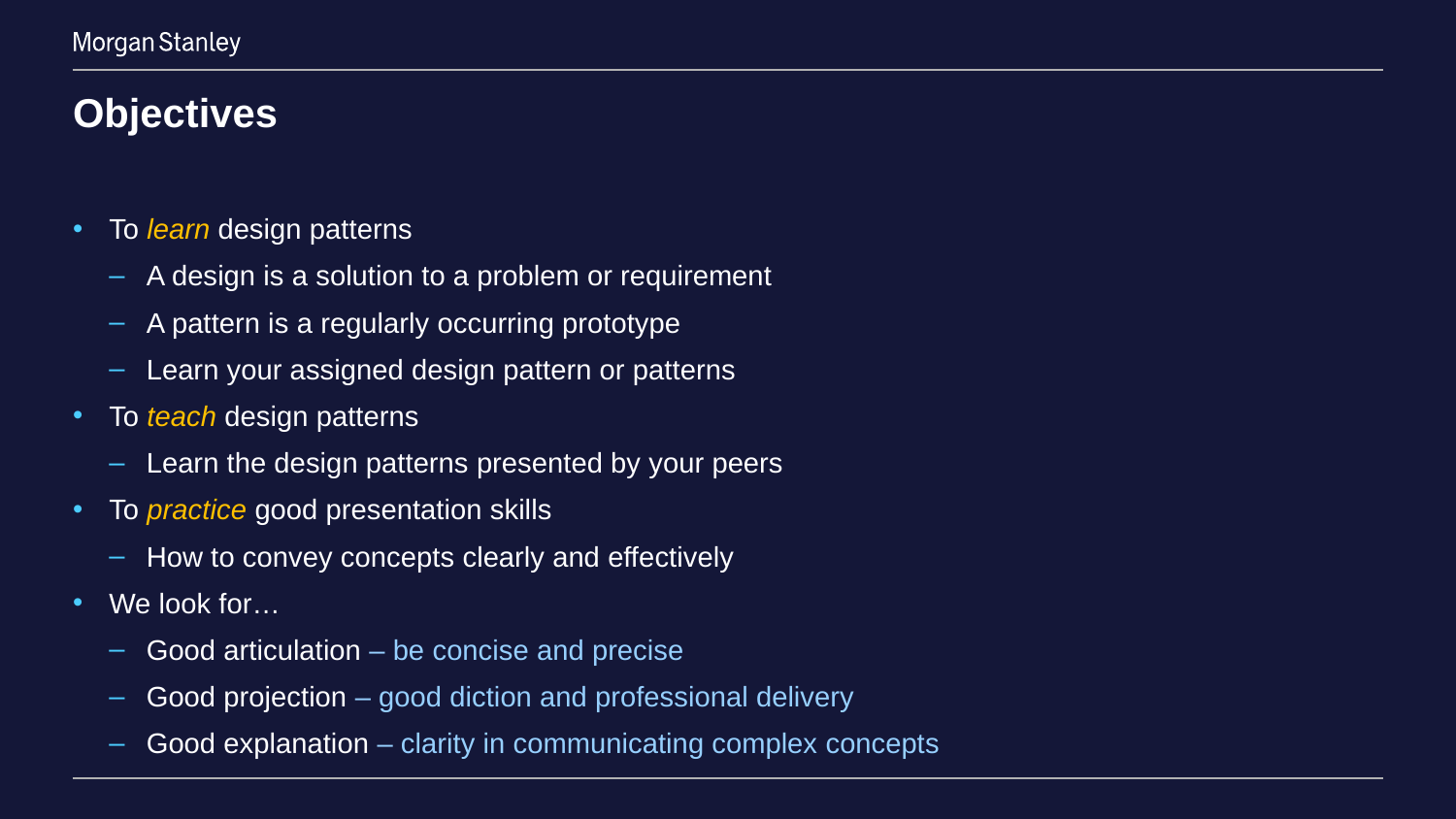

# Objectives
To learn design patterns
A design is a solution to a problem or requirement
A pattern is a regularly occurring prototype
Learn your assigned design pattern or patterns
To teach design patterns
Learn the design patterns presented by your peers
To practice good presentation skills
How to convey concepts clearly and effectively
We look for…
Good articulation – be concise and precise
Good projection – good diction and professional delivery
Good explanation – clarity in communicating complex concepts